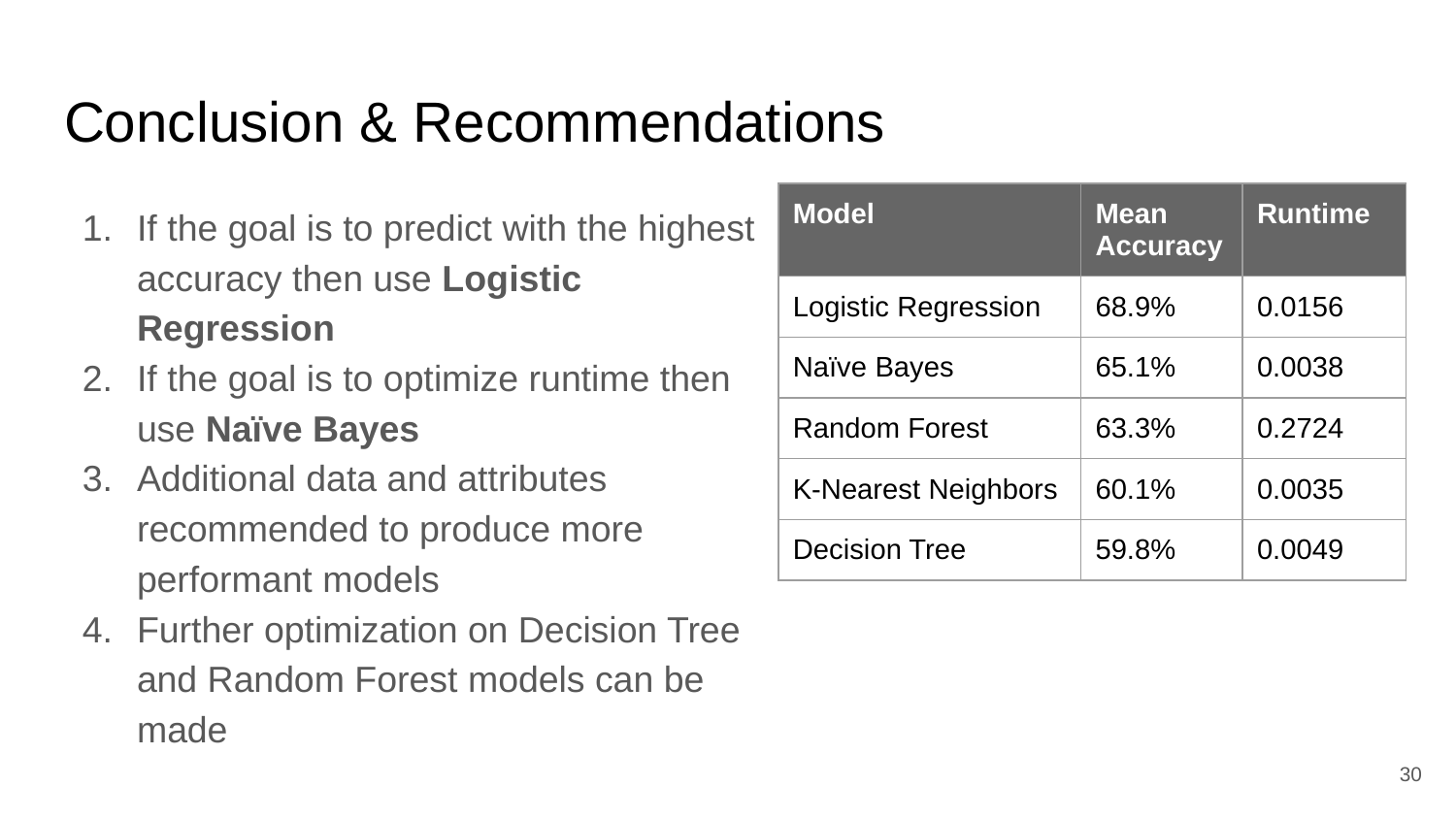

# Conclusion & Recommendations
If the goal is to predict with the highest accuracy then use Logistic Regression
If the goal is to optimize runtime then use Naïve Bayes
Additional data and attributes recommended to produce more performant models
Further optimization on Decision Tree and Random Forest models can be made
| Model | Mean Accuracy | Runtime |
| --- | --- | --- |
| Logistic Regression | 68.9% | 0.0156 |
| Naïve Bayes | 65.1% | 0.0038 |
| Random Forest | 63.3% | 0.2724 |
| K-Nearest Neighbors | 60.1% | 0.0035 |
| Decision Tree | 59.8% | 0.0049 |
30